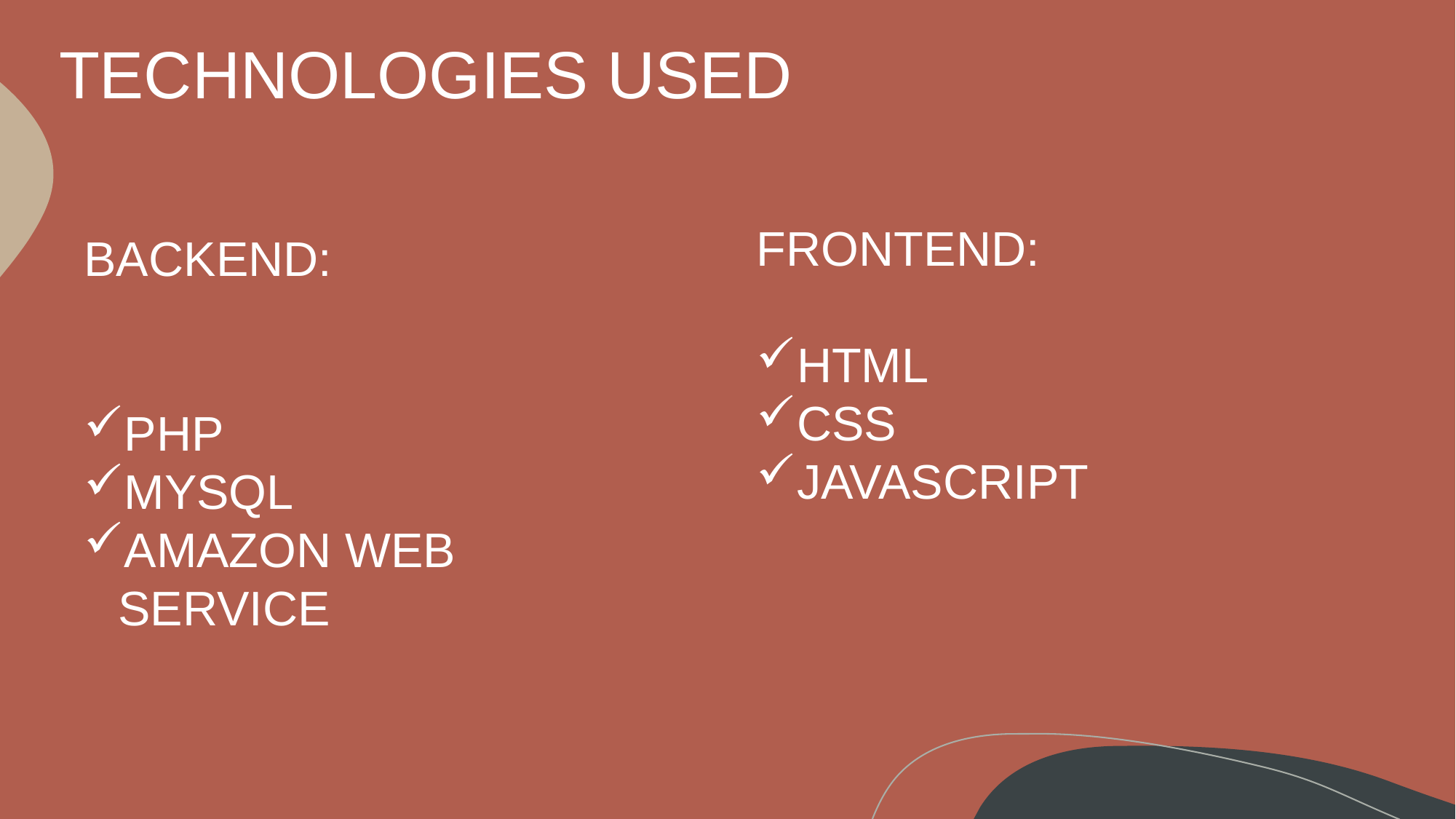

# TECHNOLOGIES USED

FRONTEND:

HTML
CSS
JAVASCRIPT
BACKEND:

PHP
MYSQL
AMAZON WEB SERVICE